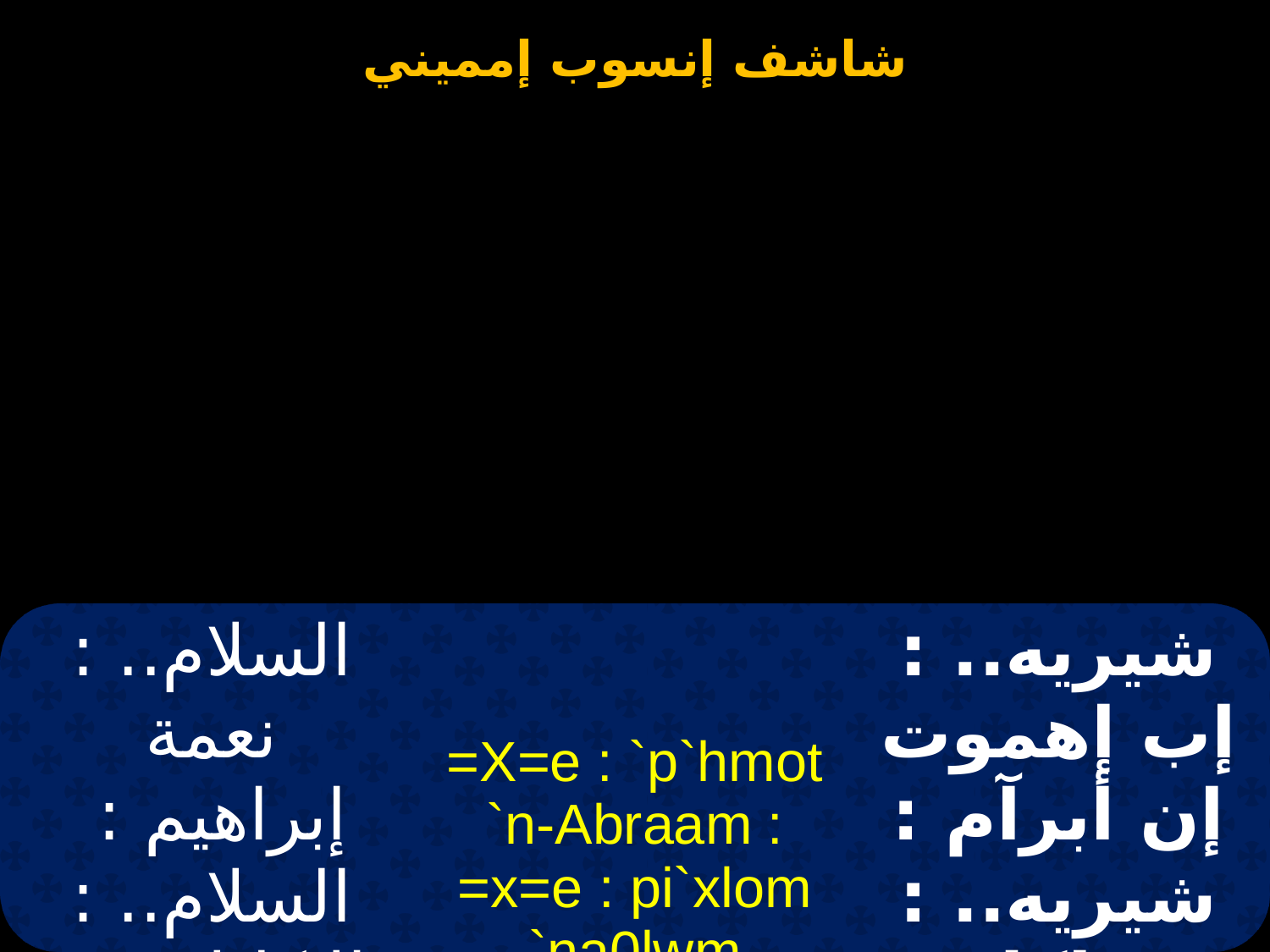

| السلام.. : نعمة إبراهيم : السلام.. : الإكليل غير المضمحل | =X=e : `p`hmot `n-Abraam : =x=e : pi`xlom `na0lwm | شيريه.. : إب إهموت إن أبرآم : شيريه.. : بي إكلوم إن أثلوم |
| --- | --- | --- |